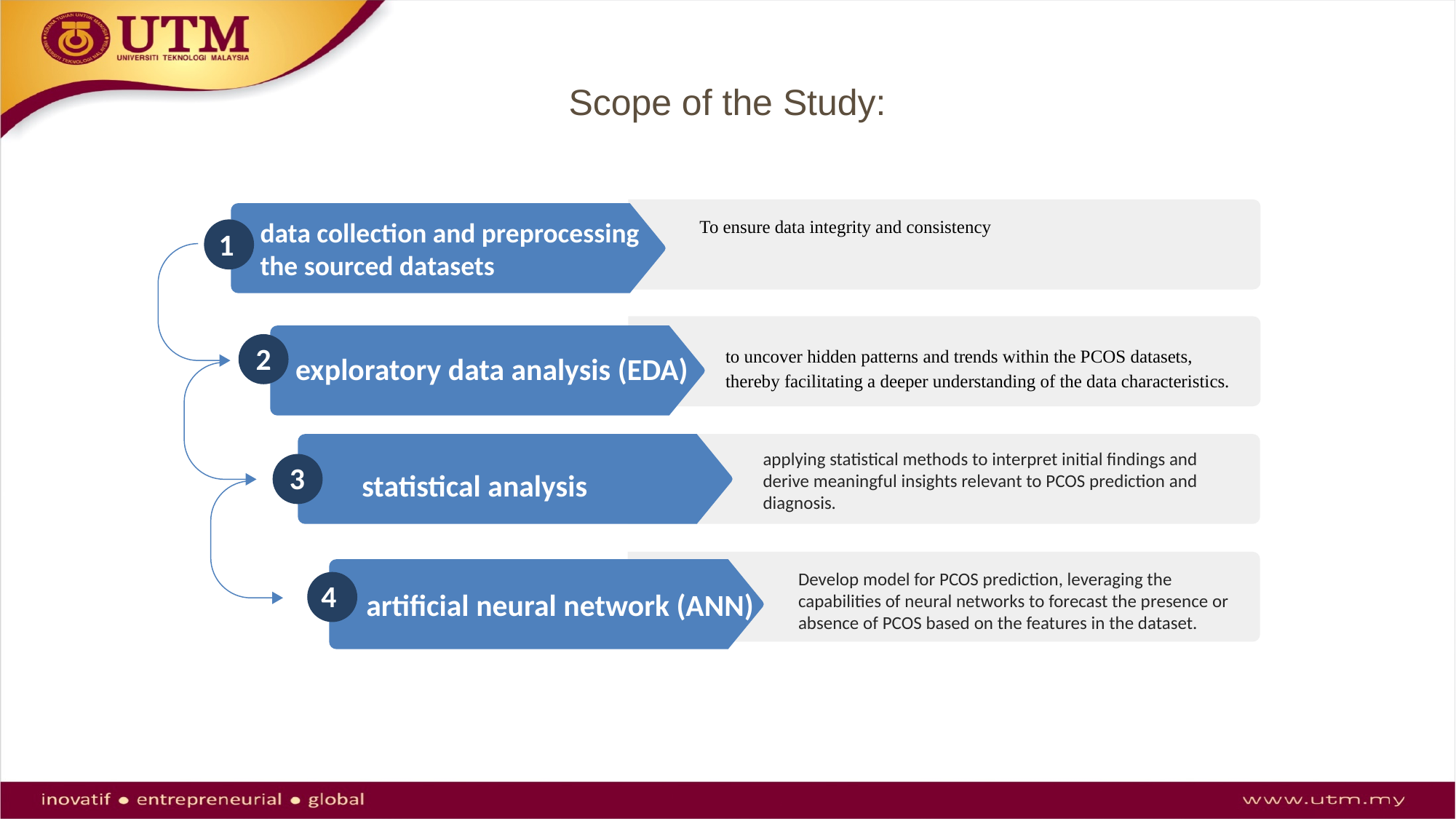

# Scope of the Study:

To ensure data integrity and consistency
data collection and preprocessing the sourced datasets

1

2
to uncover hidden patterns and trends within the PCOS datasets, thereby facilitating a deeper understanding of the data characteristics.
exploratory data analysis (EDA)

applying statistical methods to interpret initial findings and derive meaningful insights relevant to PCOS prediction and diagnosis.
3

statistical analysis

Develop model for PCOS prediction, leveraging the capabilities of neural networks to forecast the presence or absence of PCOS based on the features in the dataset.
4

artificial neural network (ANN)